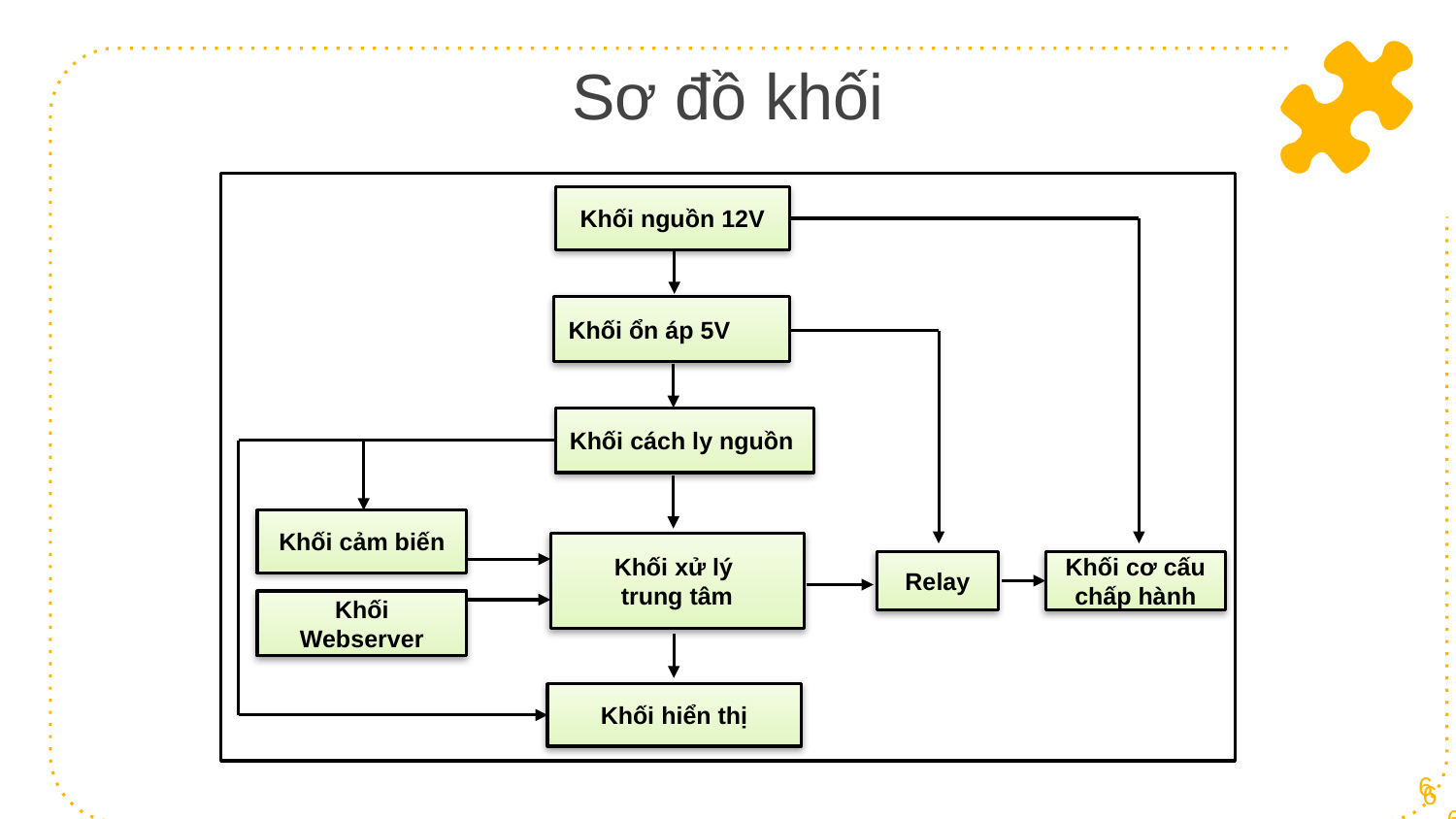

# Sơ đồ khối

Khối nguồn 12V
Khối ổn áp 5V
Khối cách ly nguồn
Khối cảm biến
Khối xử lý
trung tâm
Khối cơ cấu chấp hành
Relay
Khối Webserver
Khối hiển thị
6